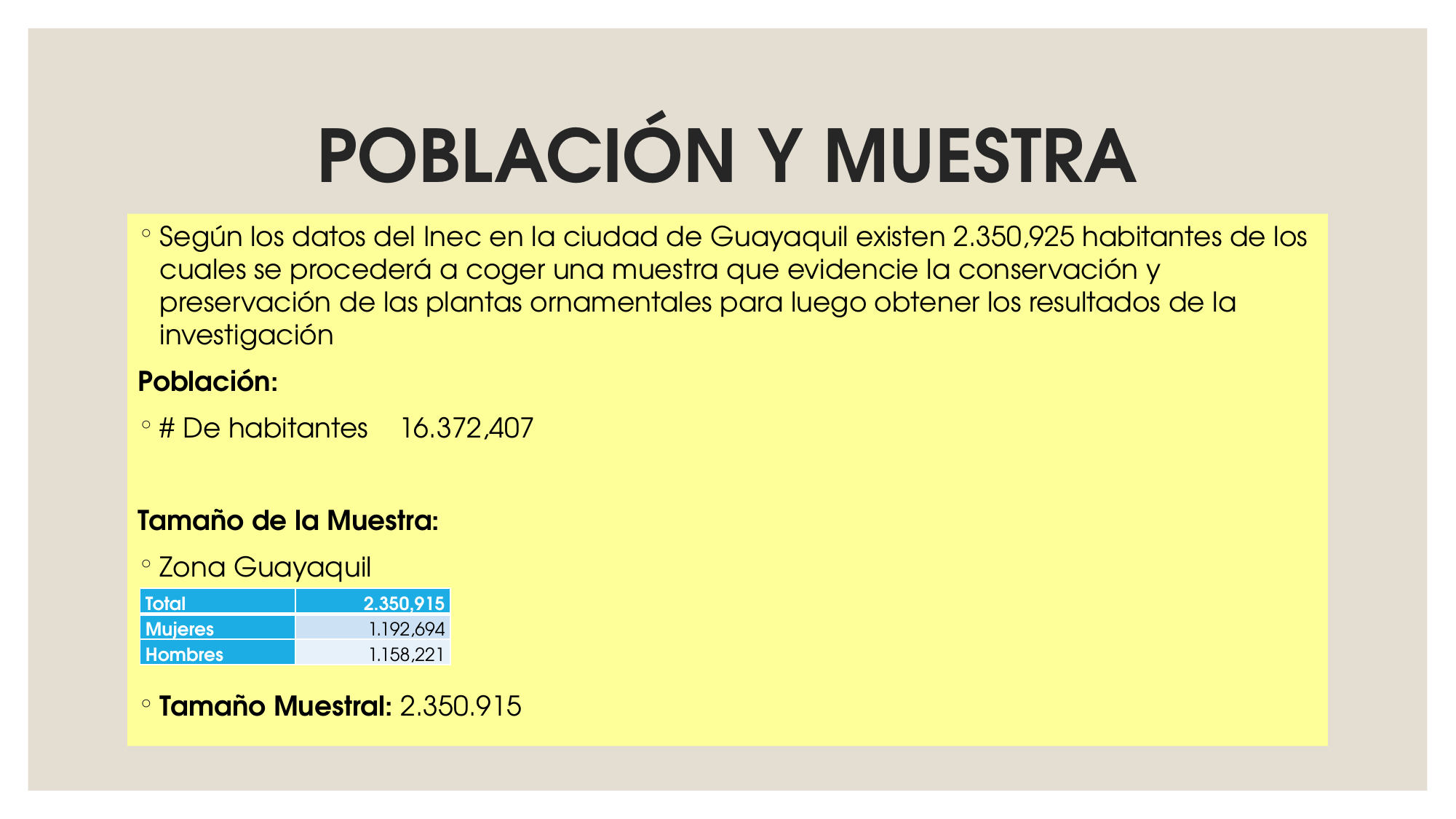

# POBLACIÓN Y MUESTRA
Según los datos del Inec en la ciudad de Guayaquil existen 2.350,925 habitantes de los cuales se procederá a coger una muestra que evidencie la conservación y preservación de las plantas ornamentales para luego obtener los resultados de la investigación
Población:
# De habitantes    16.372,407

Tamaño de la Muestra:
Zona Guayaquil

Tamaño Muestral: 2.350.915

| Total | 2.350,915 |
| --- | --- |
| Mujeres | 1.192,694 |
| Hombres | 1.158,221 |